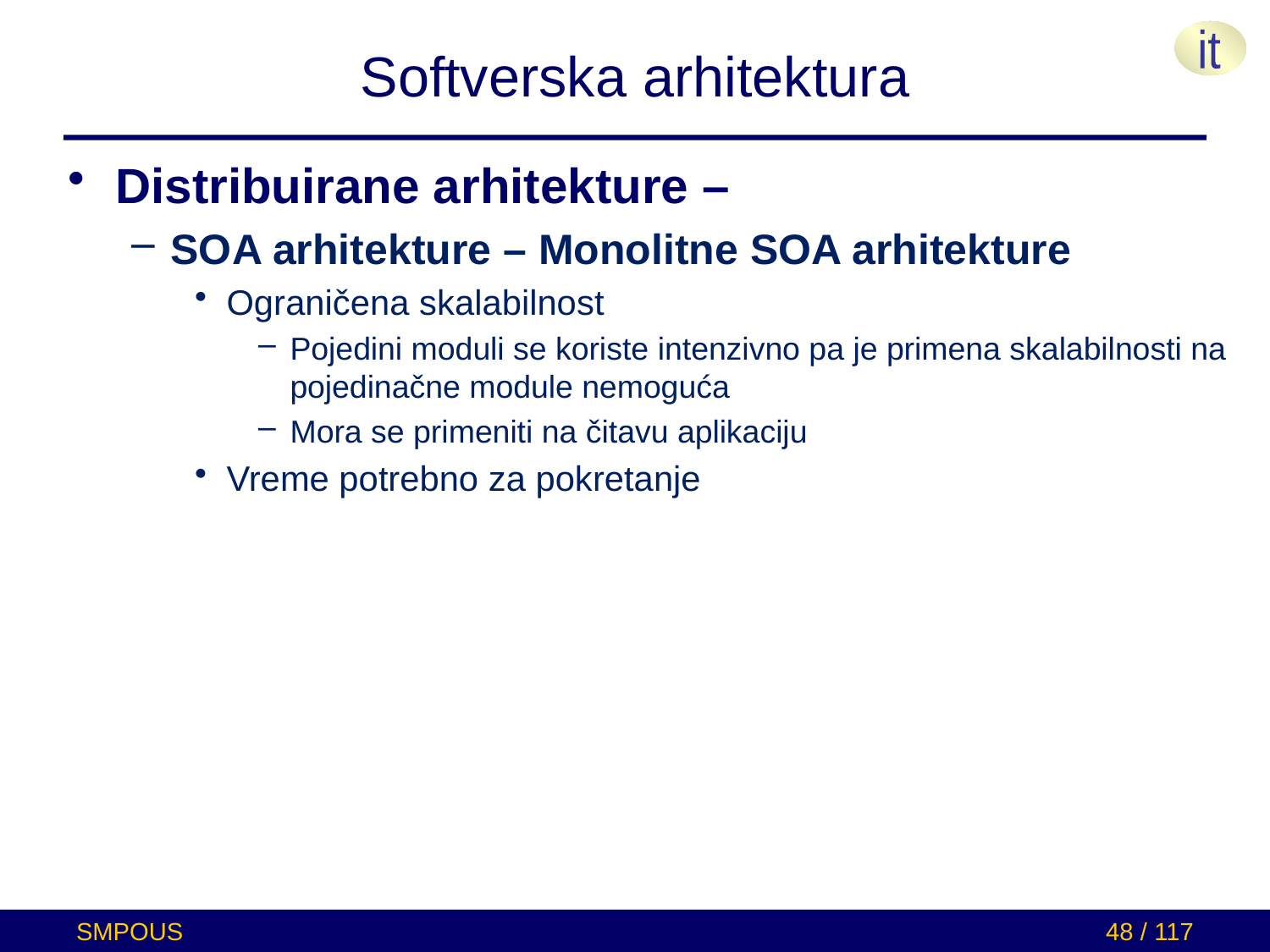

# Softverska arhitektura
Distribuirane arhitekture –
SOA arhitekture – Monolitne SOA arhitekture
Ograničena skalabilnost
Pojedini moduli se koriste intenzivno pa je primena skalabilnosti na pojedinačne module nemoguća
Mora se primeniti na čitavu aplikaciju
Vreme potrebno za pokretanje
SMPOUS
48 / 117